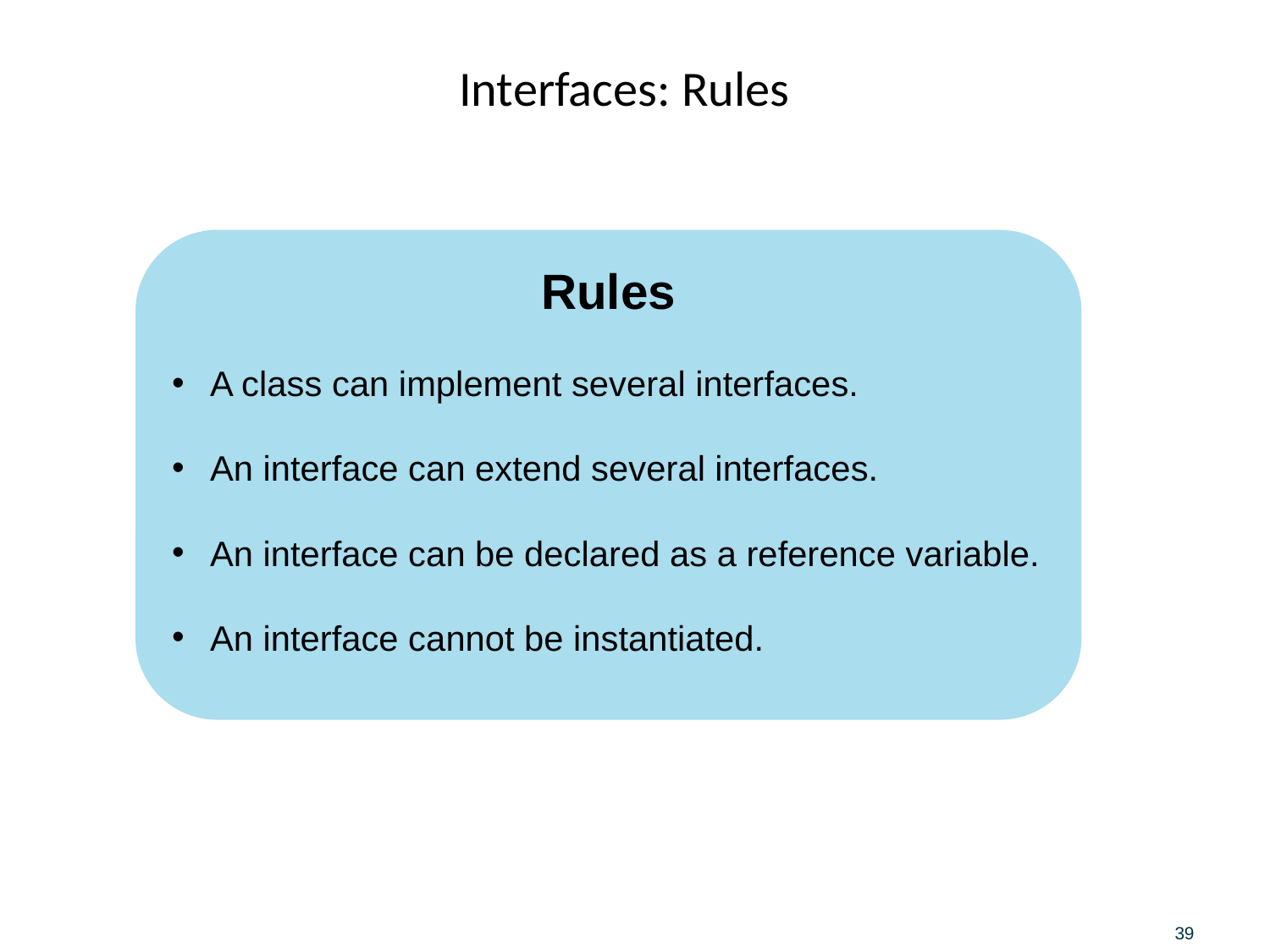

# Interfaces: Rules
Rules

A class can implement several interfaces.

An interface can extend several interfaces.

An interface can be declared as a reference variable.

An interface cannot be instantiated.
39